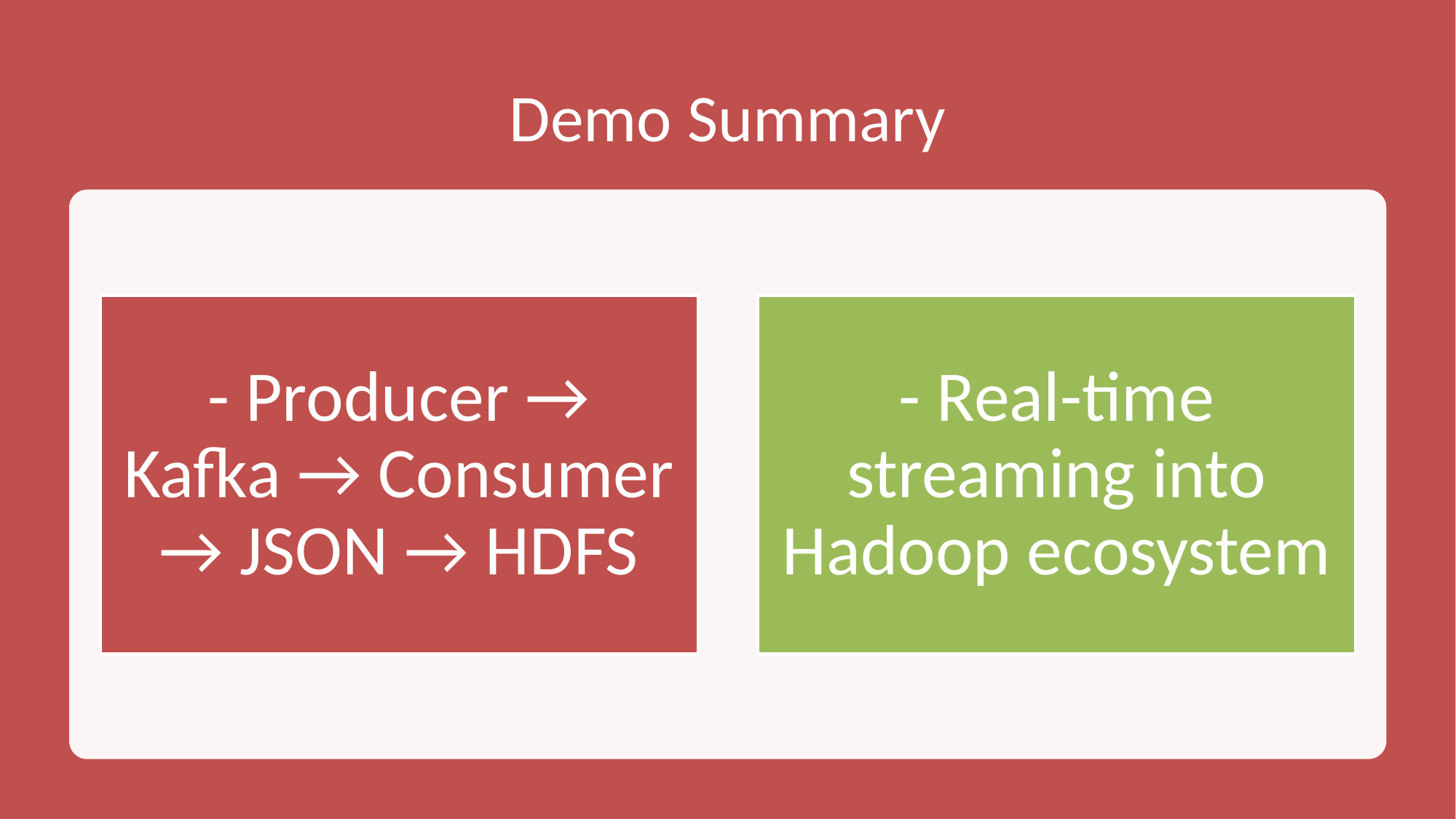

# Demo Summary

- Producer → Kafka → Consumer → JSON → HDFS
- Real-time streaming into Hadoop ecosystem